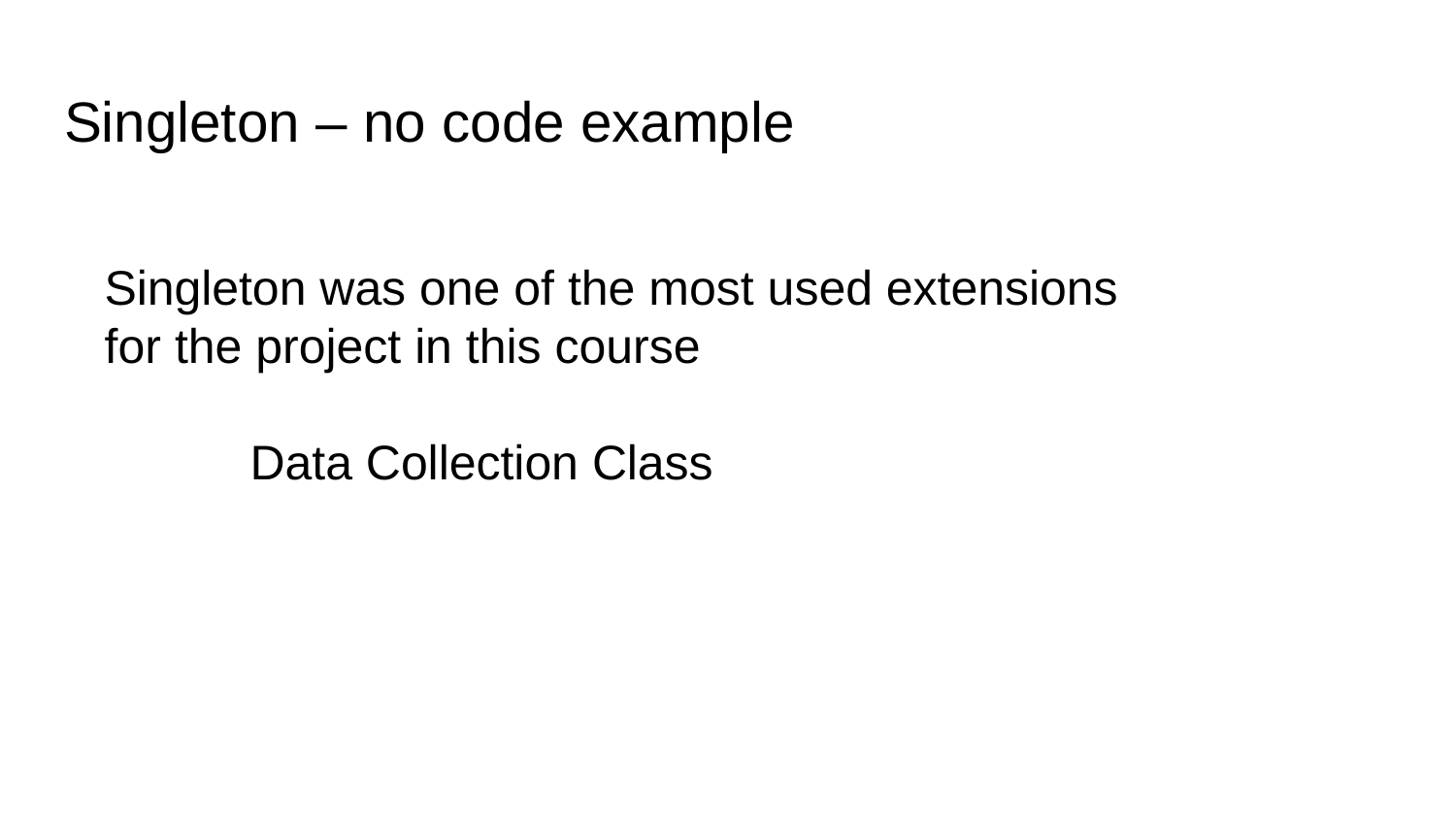

# Singleton – no code example
Singleton was one of the most used extensions for the project in this course

	Data Collection Class